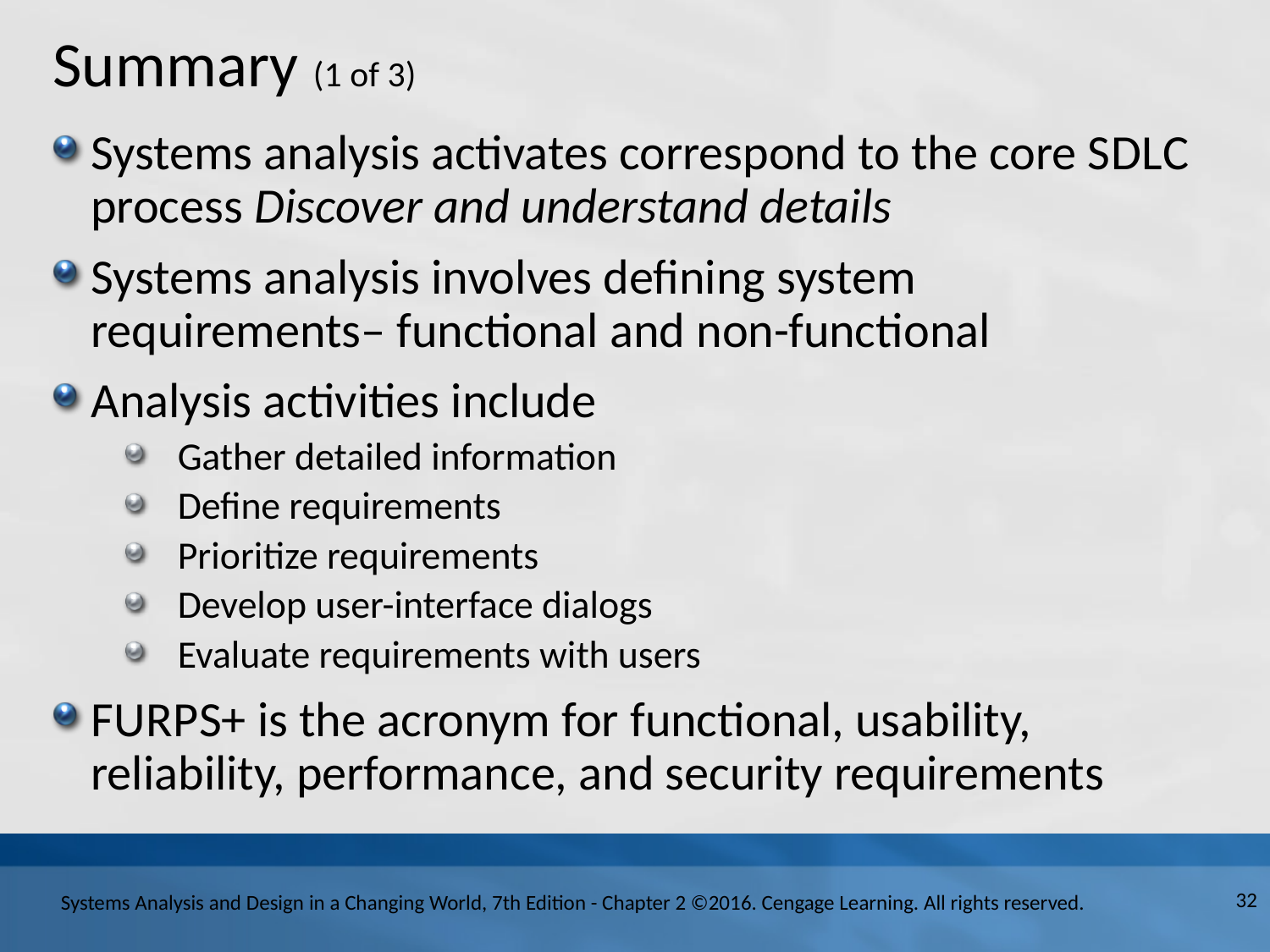

# Summary (1 of 3)
Systems analysis activates correspond to the core S D L C process Discover and understand details
Systems analysis involves defining system requirements– functional and non-functional
Analysis activities include
Gather detailed information
Define requirements
Prioritize requirements
Develop user-interface dialogs
Evaluate requirements with users
F U R P S+ is the acronym for functional, usability, reliability, performance, and security requirements
32